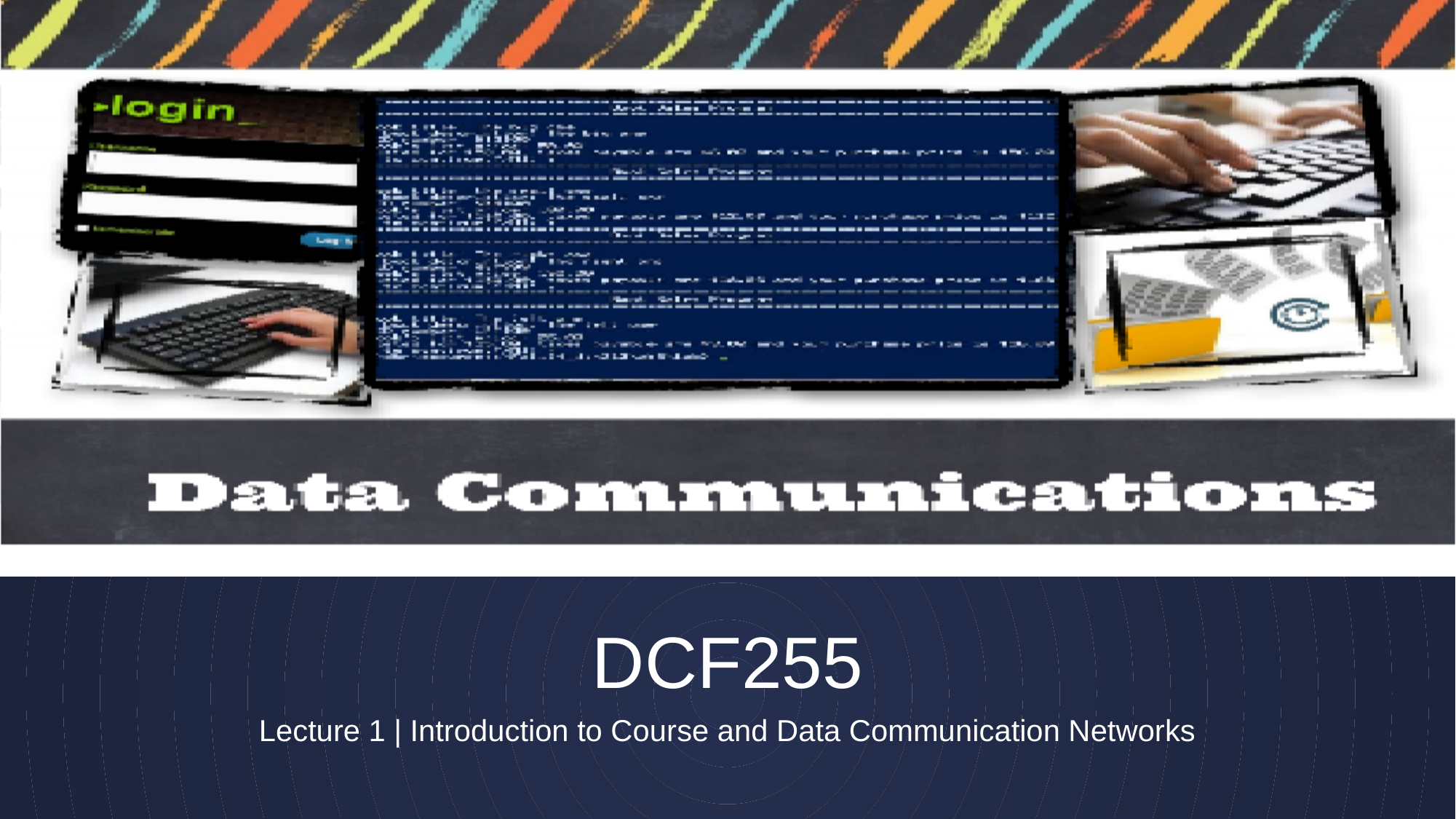

# DCF255
Lecture 1 | Introduction to Course and Data Communication Networks